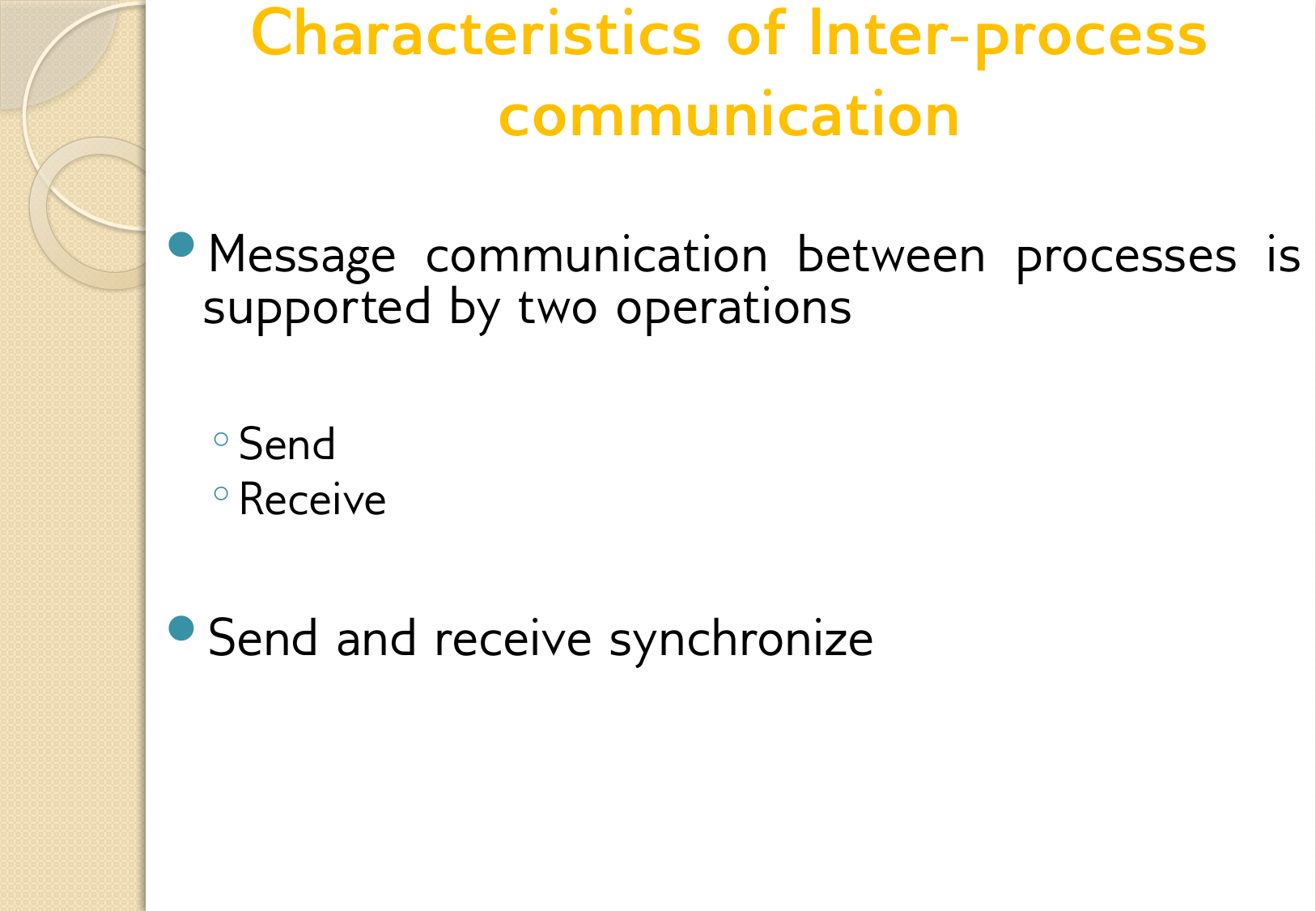

# Characteristics of Inter-process communication
Message communication between processes is supported by two operations

Send
Receive

Send and receive synchronize